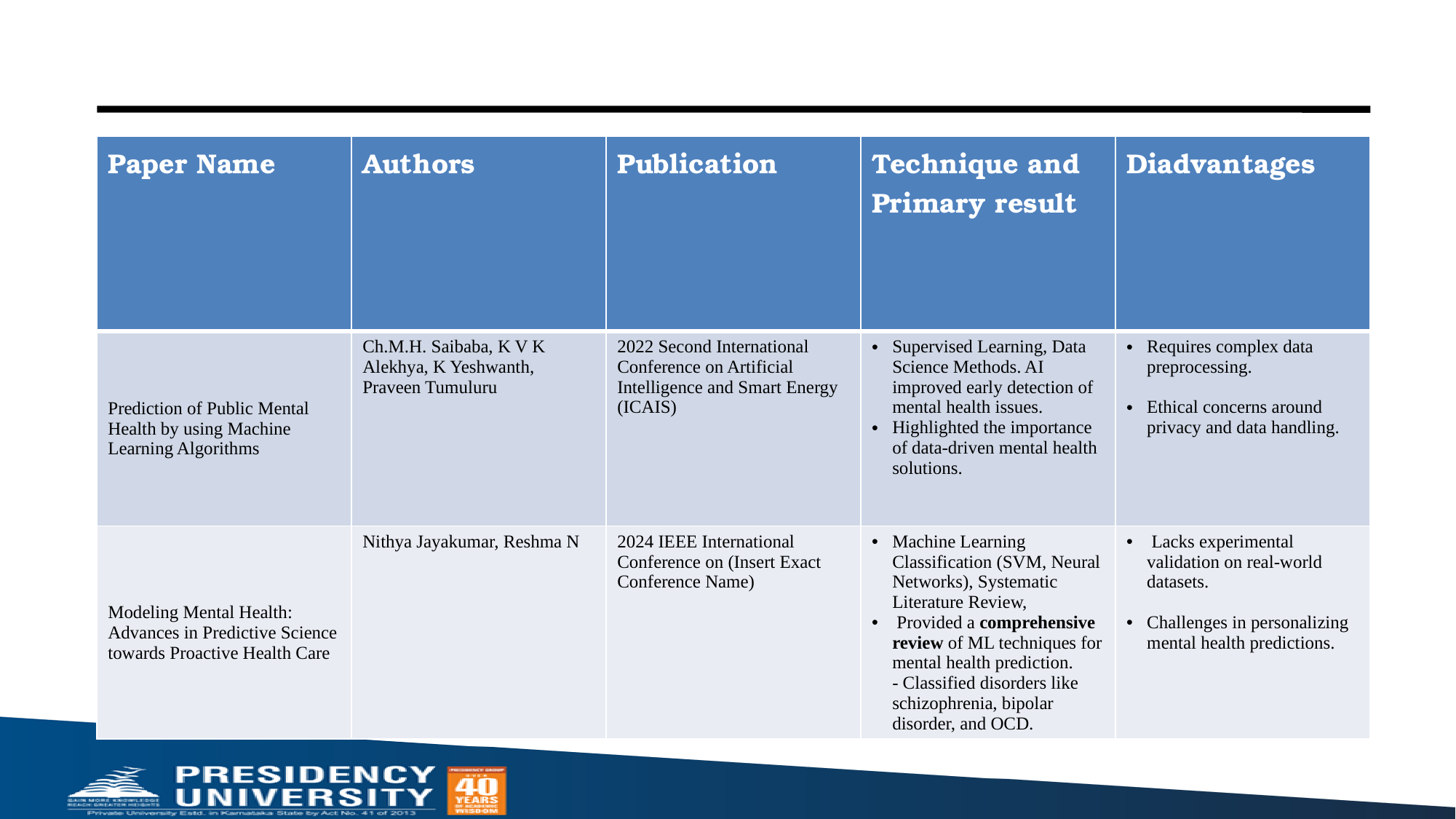

#
| Paper Name | Authors | Publication | Technique and Primary result | Diadvantages |
| --- | --- | --- | --- | --- |
| Prediction of Public Mental Health by using Machine Learning Algorithms | Ch.M.H. Saibaba, K V K Alekhya, K Yeshwanth, Praveen Tumuluru | 2022 Second International Conference on Artificial Intelligence and Smart Energy (ICAIS) | Supervised Learning, Data Science Methods. AI improved early detection of mental health issues. Highlighted the importance of data-driven mental health solutions. | Requires complex data preprocessing. Ethical concerns around privacy and data handling. |
| Modeling Mental Health: Advances in Predictive Science towards Proactive Health Care | Nithya Jayakumar, Reshma N | 2024 IEEE International Conference on (Insert Exact Conference Name) | Machine Learning Classification (SVM, Neural Networks), Systematic Literature Review, Provided a comprehensive review of ML techniques for mental health prediction. - Classified disorders like schizophrenia, bipolar disorder, and OCD. | Lacks experimental validation on real-world datasets. Challenges in personalizing mental health predictions. |